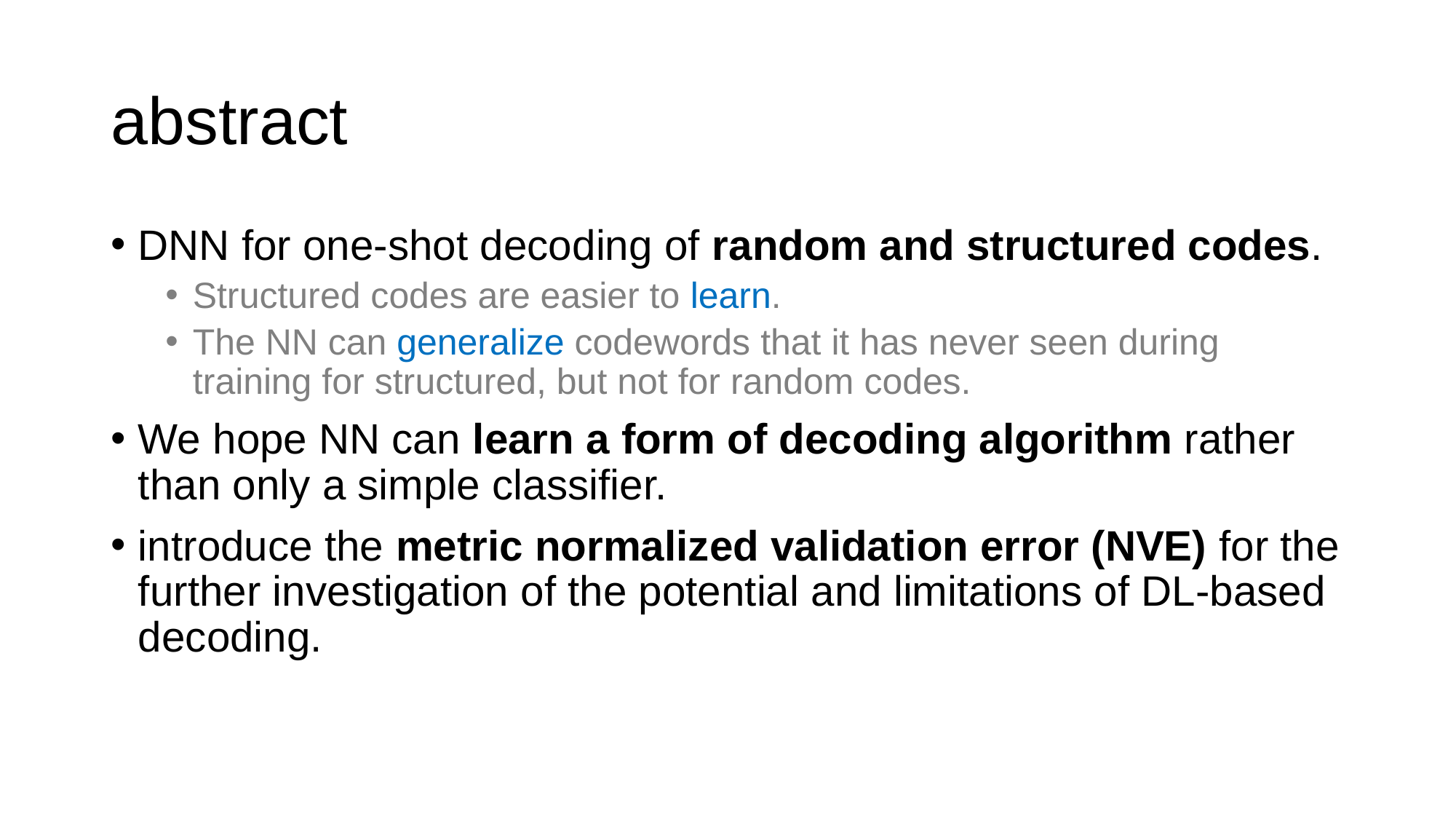

# abstract
DNN for one-shot decoding of random and structured codes.
Structured codes are easier to learn.
The NN can generalize codewords that it has never seen during training for structured, but not for random codes.
We hope NN can learn a form of decoding algorithm rather than only a simple classifier.
introduce the metric normalized validation error (NVE) for the further investigation of the potential and limitations of DL-based decoding.